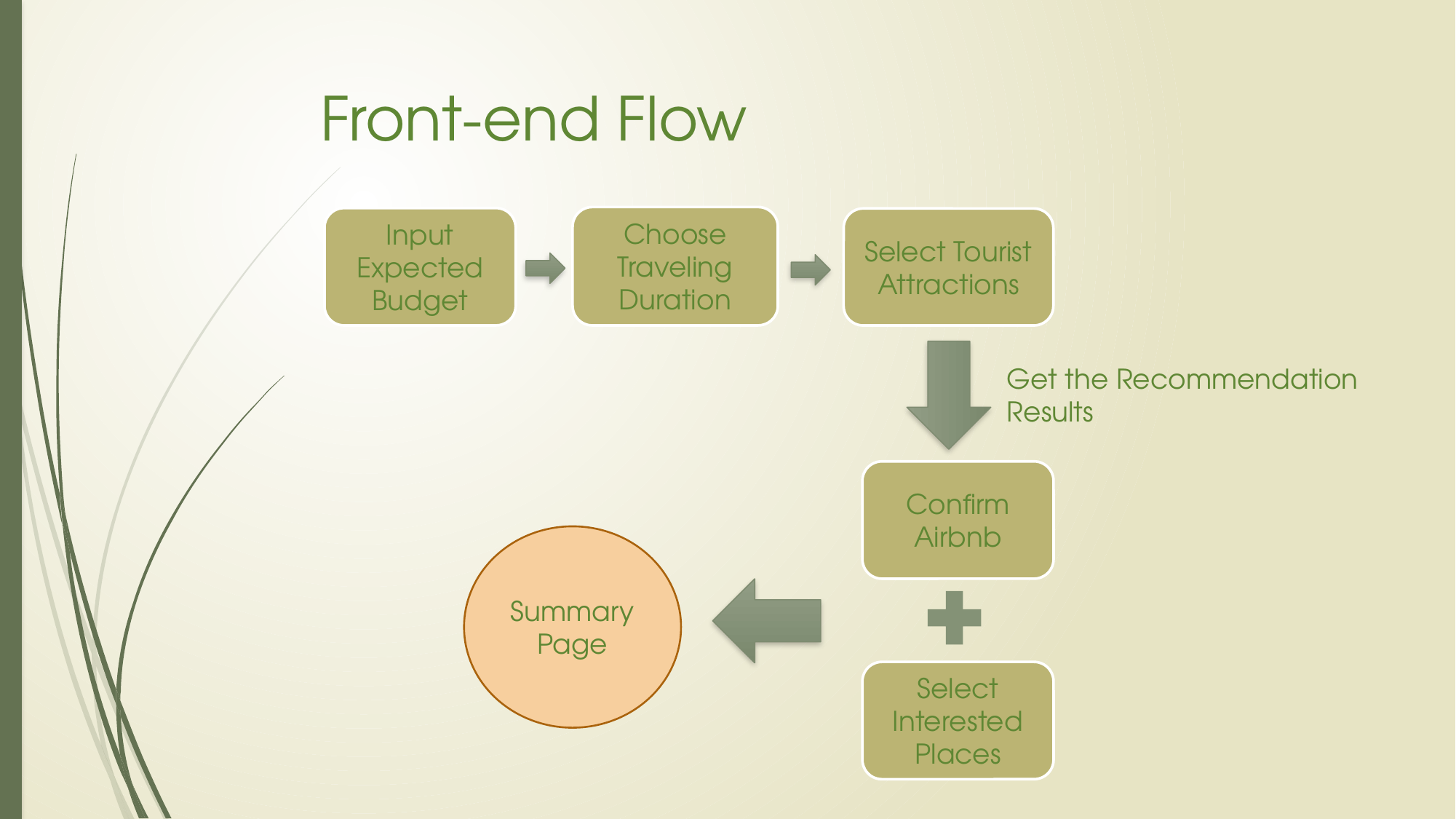

# Front-end Flow
Choose Traveling Duration
Input Expected Budget
Select Tourist Attractions

Get the Recommendation Results
Confirm Airbnb
Summary Page

Select Interested Places